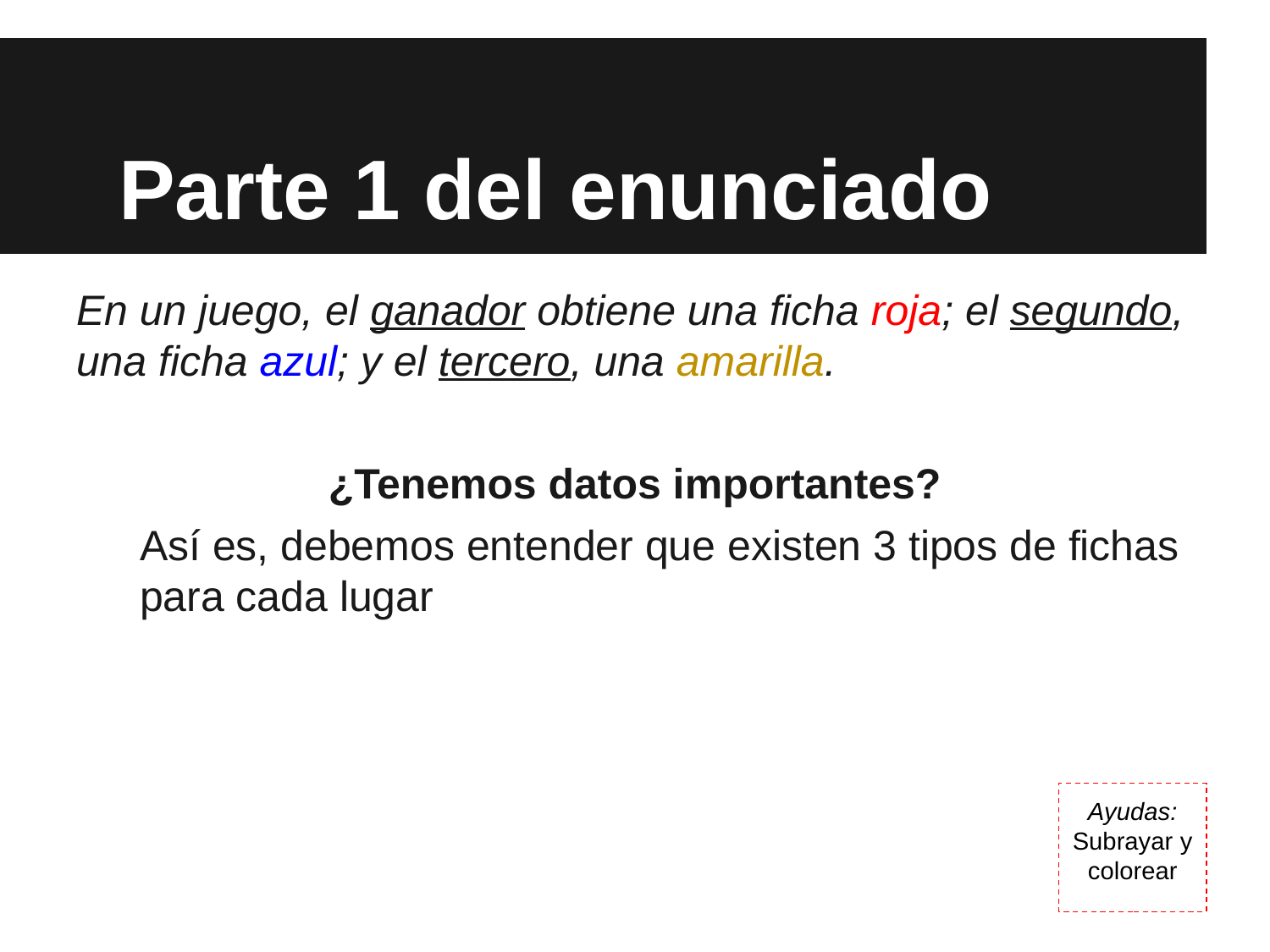

# Parte 1 del enunciado
En un juego, el ganador obtiene una ficha roja; el segundo, una ficha azul; y el tercero, una amarilla.

¿Tenemos datos importantes?
Así es, debemos entender que existen 3 tipos de fichas para cada lugar
Ayudas:
Subrayar y colorear